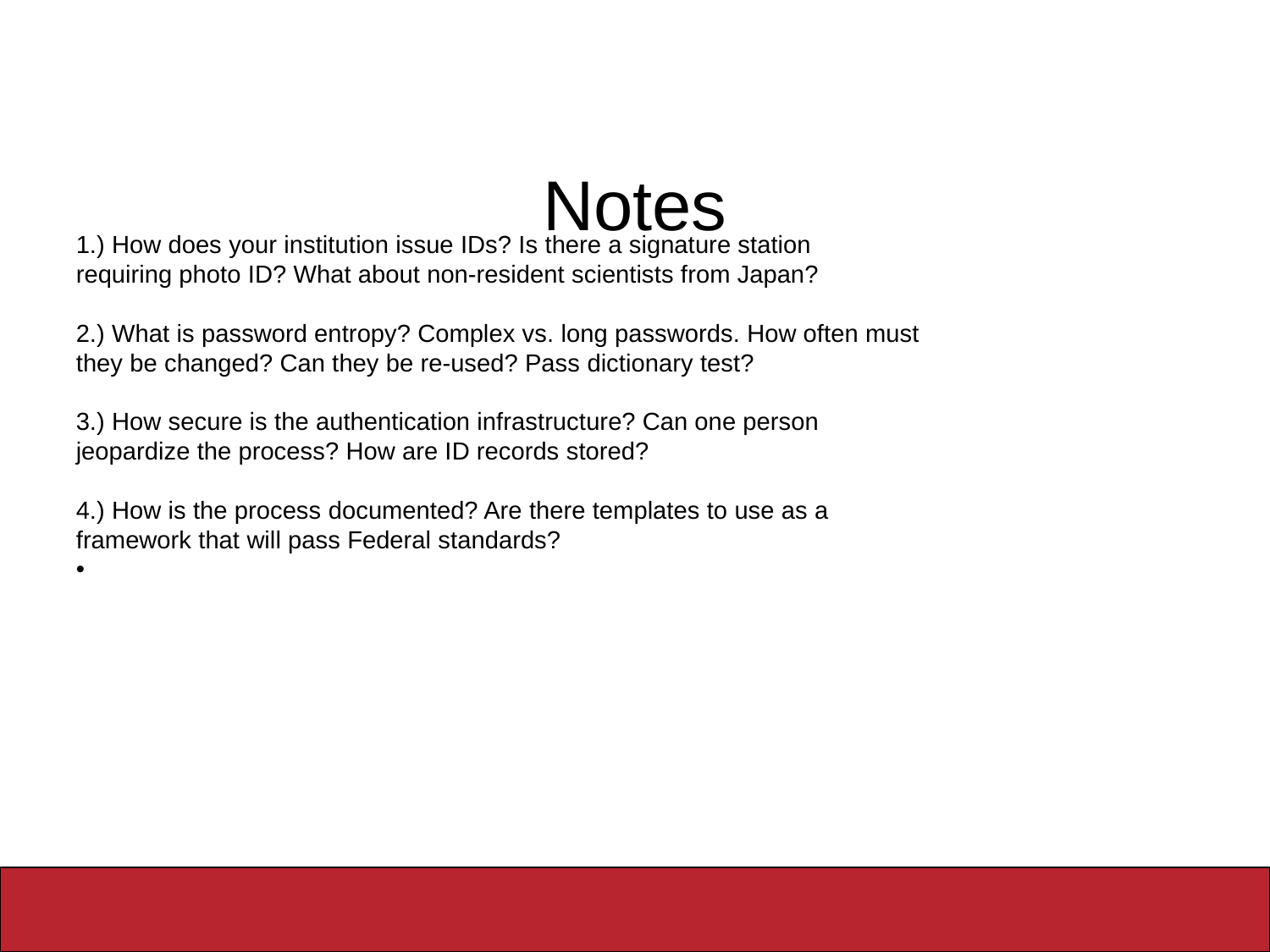

Notes
1.) How does your institution issue IDs? Is there a signature station
requiring photo ID? What about non-resident scientists from Japan?

2.) What is password entropy? Complex vs. long passwords. How often must
they be changed? Can they be re-used? Pass dictionary test?

3.) How secure is the authentication infrastructure? Can one person
jeopardize the process? How are ID records stored?

4.) How is the process documented? Are there templates to use as a
framework that will pass Federal standards?